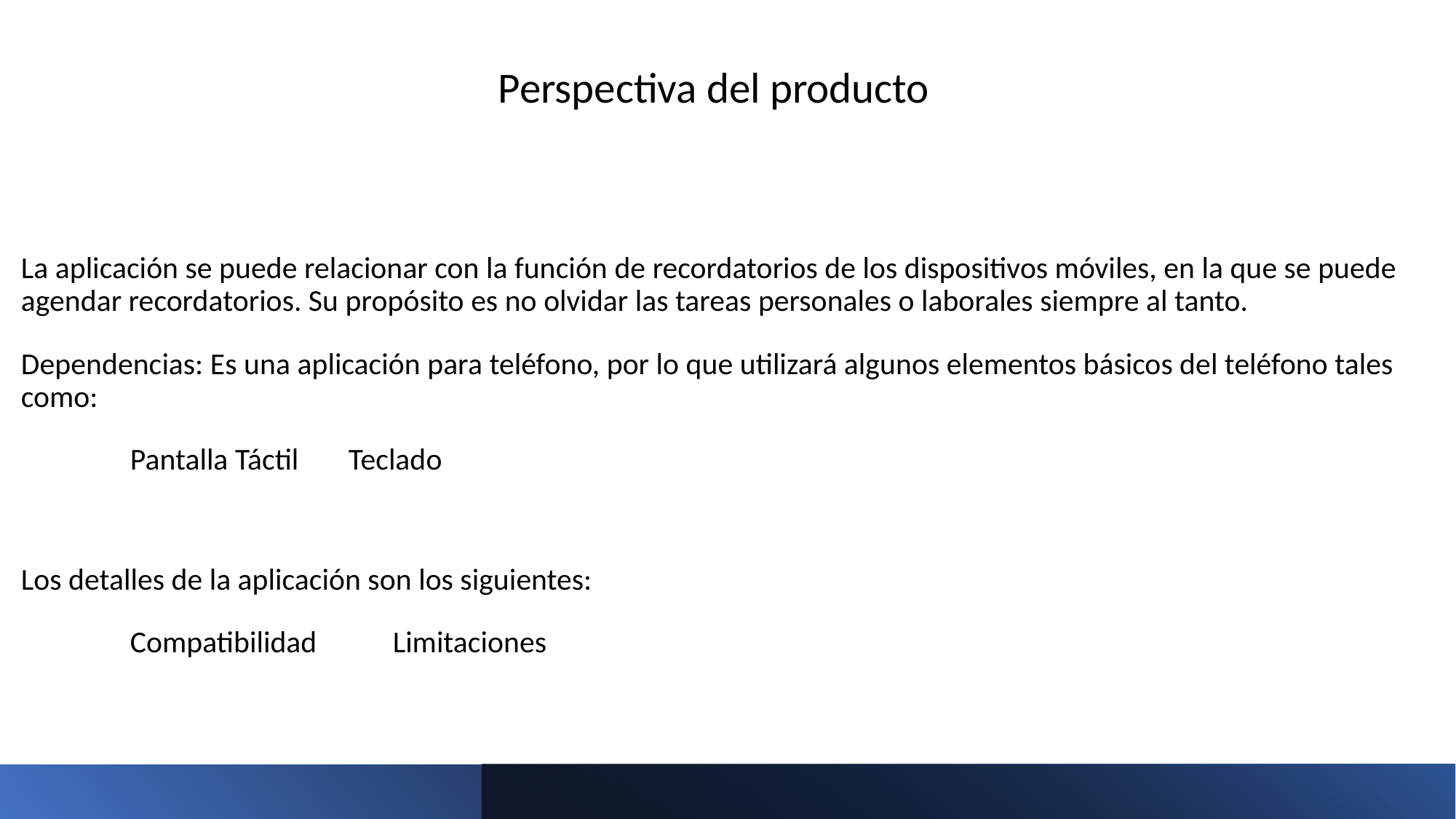

# Perspectiva del producto

La aplicación se puede relacionar con la función de recordatorios de los dispositivos móviles, en la que se puede agendar recordatorios. Su propósito es no olvidar las tareas personales o laborales siempre al tanto.
Dependencias: Es una aplicación para teléfono, por lo que utilizará algunos elementos básicos del teléfono tales como:
	Pantalla Táctil 	Teclado

Los detalles de la aplicación son los siguientes:
	Compatibilidad           Limitaciones